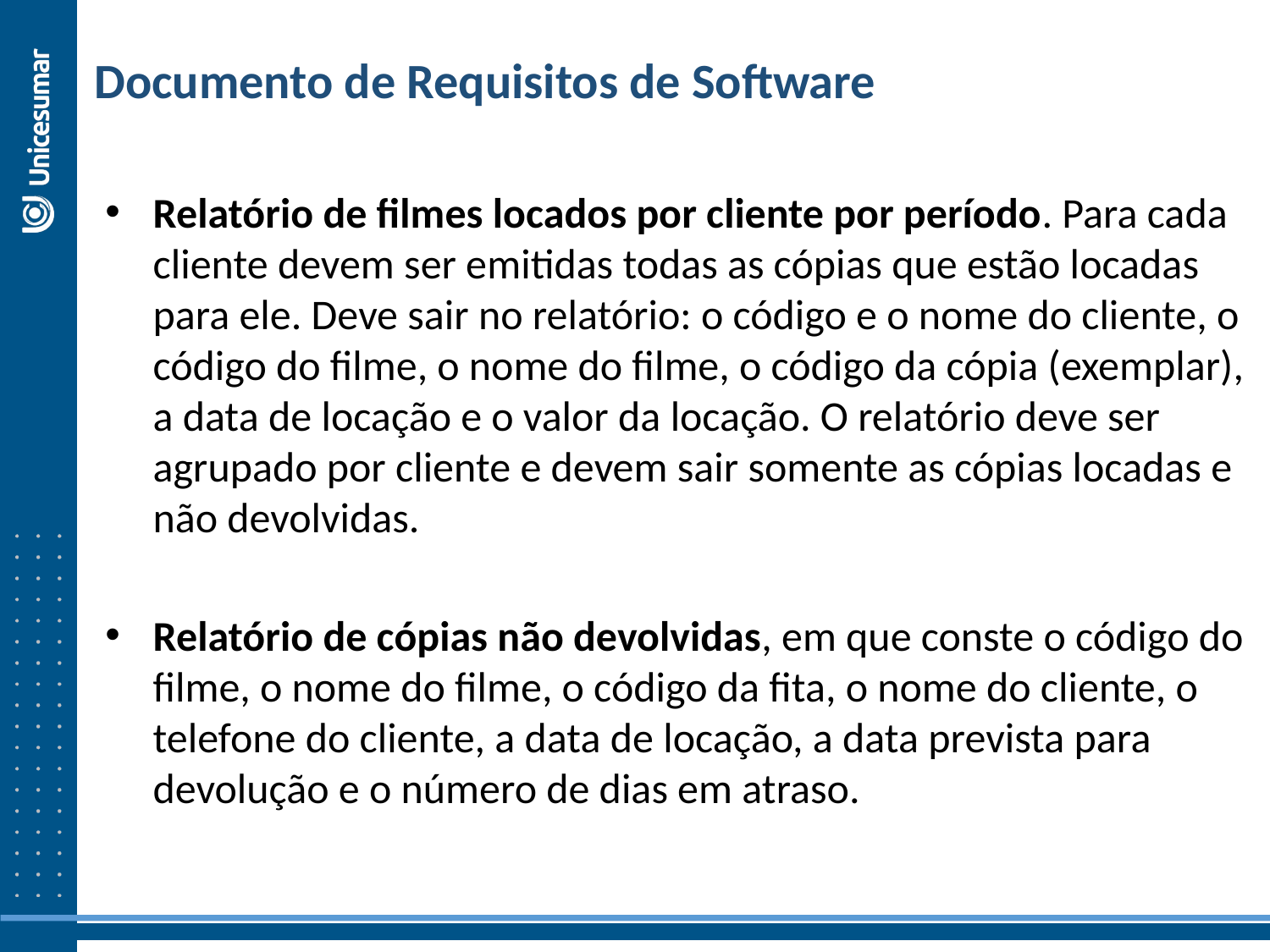

Documento de Requisitos de Software
Relatório de filmes locados por cliente por período. Para cada cliente devem ser emitidas todas as cópias que estão locadas para ele. Deve sair no relatório: o código e o nome do cliente, o código do filme, o nome do filme, o código da cópia (exemplar), a data de locação e o valor da locação. O relatório deve ser agrupado por cliente e devem sair somente as cópias locadas e não devolvidas.

Relatório de cópias não devolvidas, em que conste o código do filme, o nome do filme, o código da fita, o nome do cliente, o telefone do cliente, a data de locação, a data prevista para devolução e o número de dias em atraso.